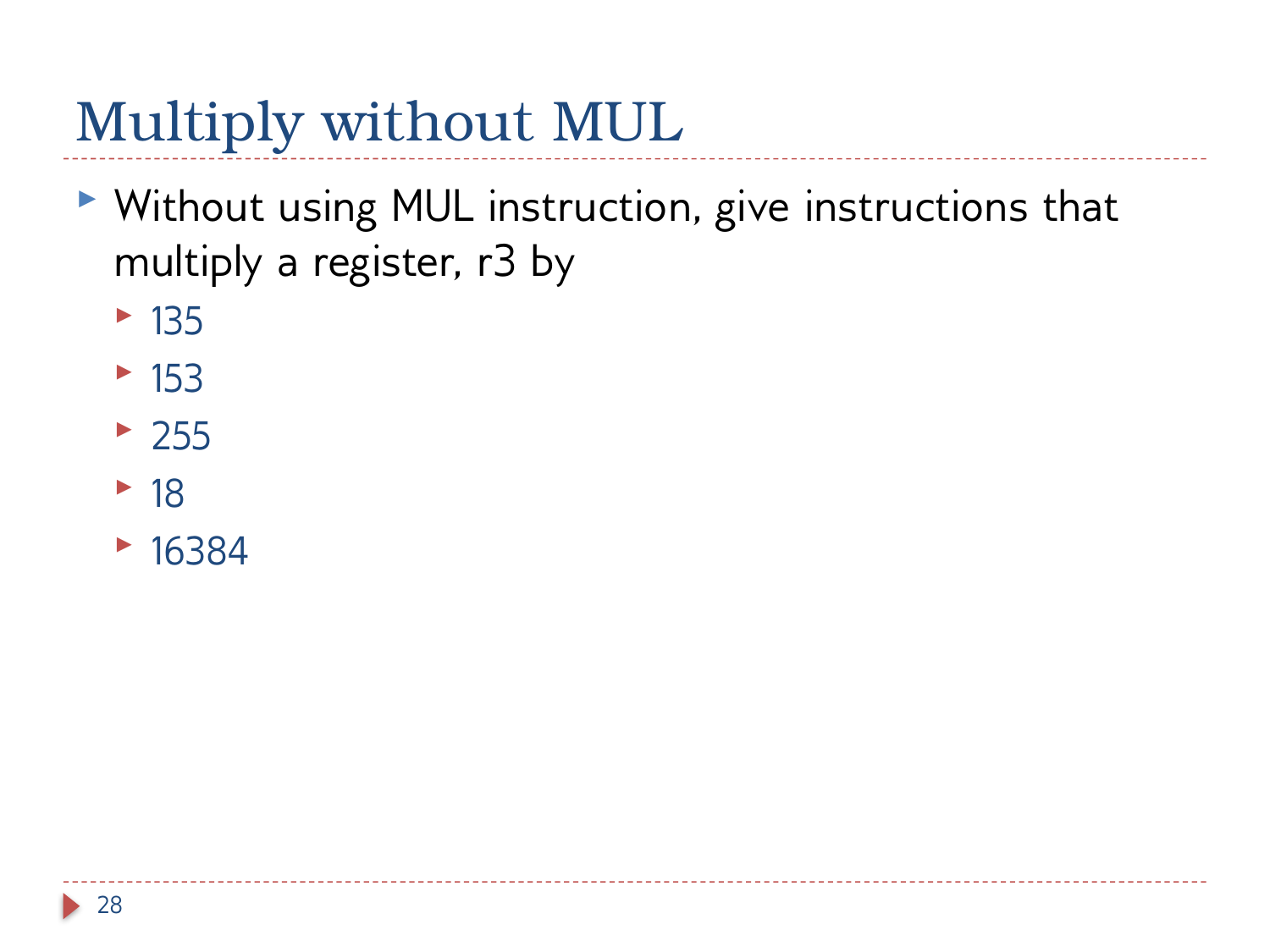

# Multiply without MUL
Without using MUL instruction, give instructions that multiply a register, r3 by
135
153
255
18
16384

28